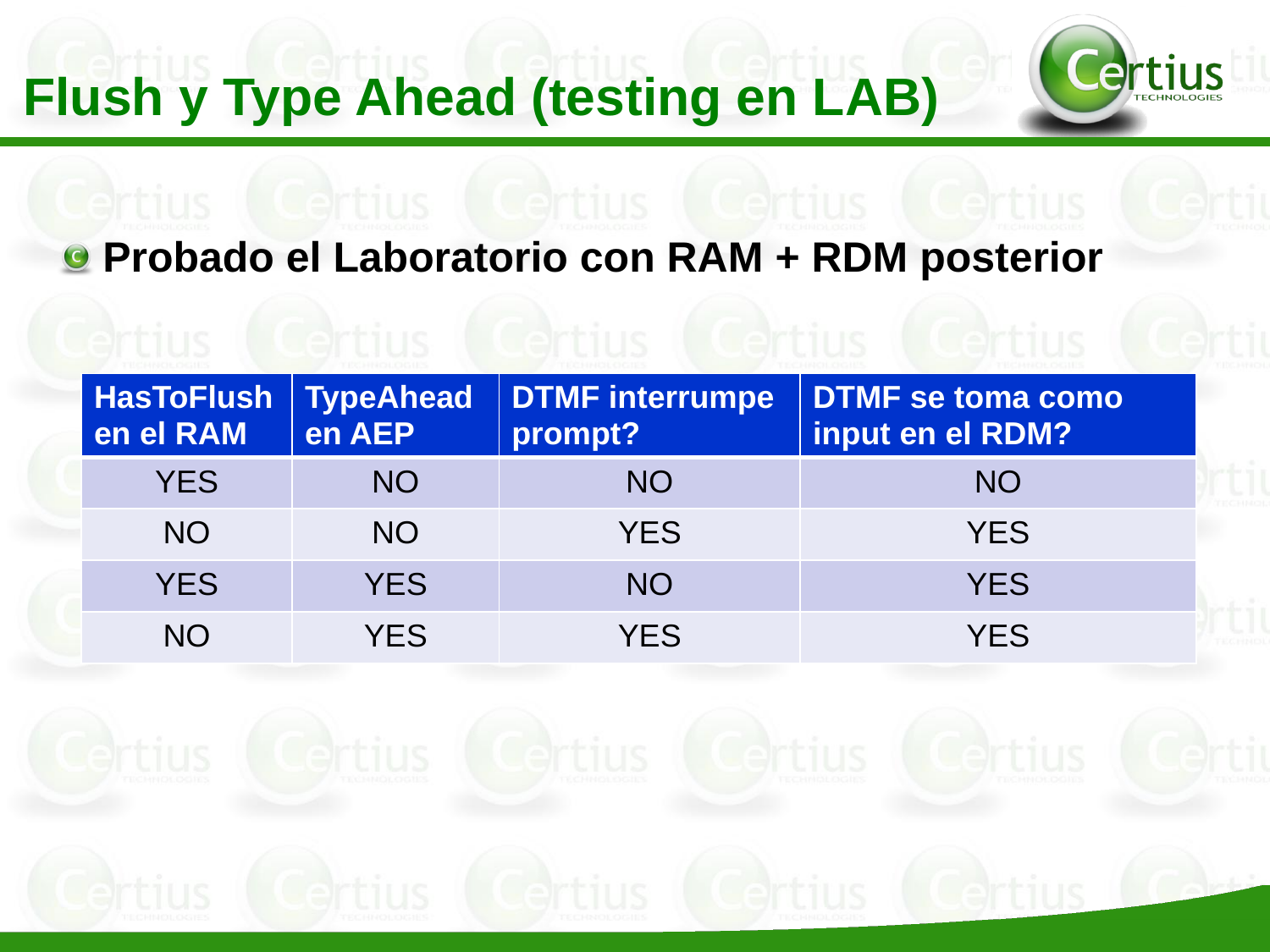

Flush y Type Ahead (testing en LAB)
Probado el Laboratorio con RAM + RDM posterior

| HasToFlush en el RAM | TypeAhead en AEP | DTMF interrumpe prompt? | DTMF se toma como input en el RDM? |
| --- | --- | --- | --- |
| YES | NO | NO | NO |
| NO | NO | YES | YES |
| YES | YES | NO | YES |
| NO | YES | YES | YES |